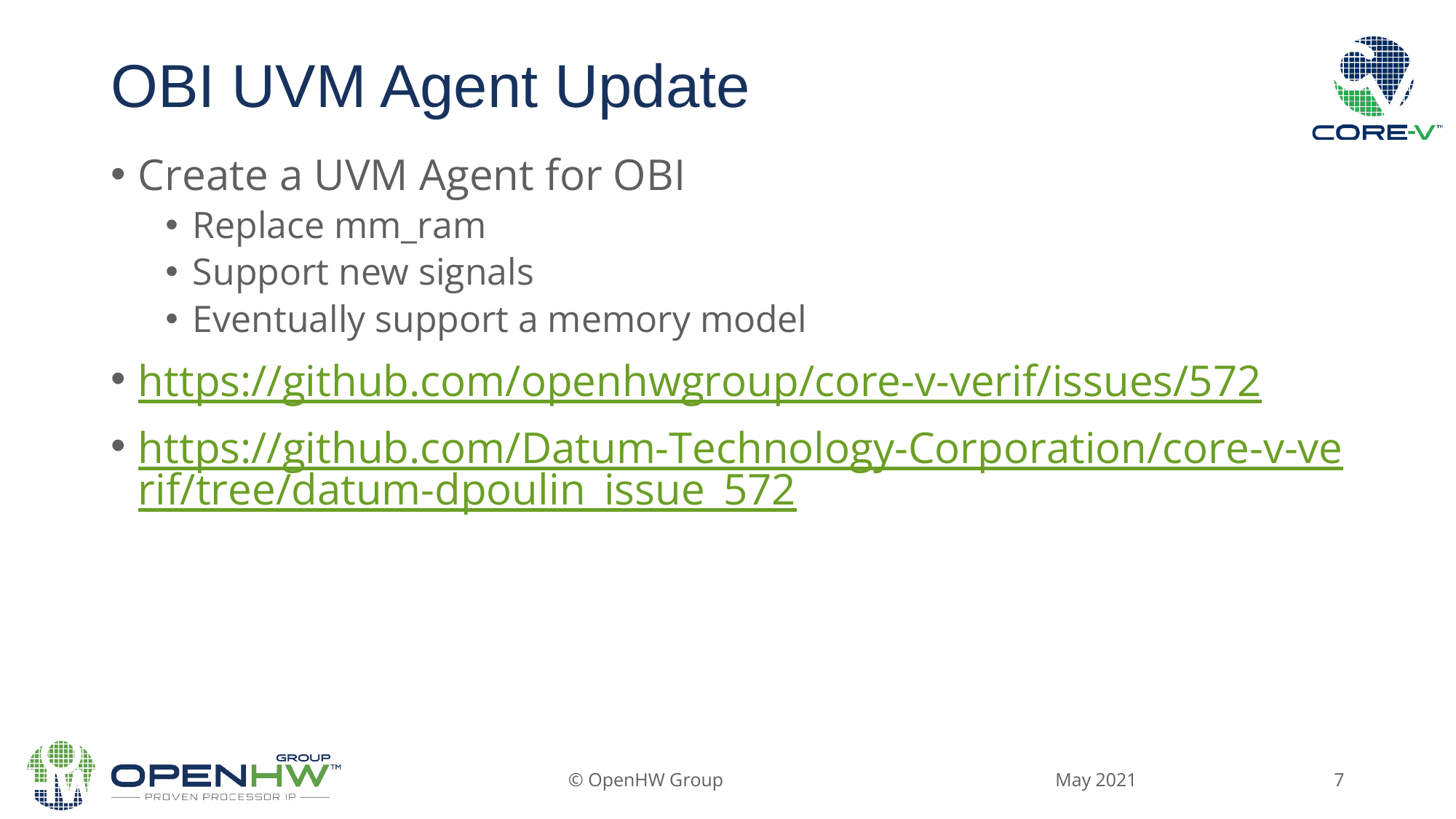

# OBI UVM Agent Update
Create a UVM Agent for OBI
Replace mm_ram
Support new signals
Eventually support a memory model
https://github.com/openhwgroup/core-v-verif/issues/572
https://github.com/Datum-Technology-Corporation/core-v-verif/tree/datum-dpoulin_issue_572

May 2021
© OpenHW Group
7